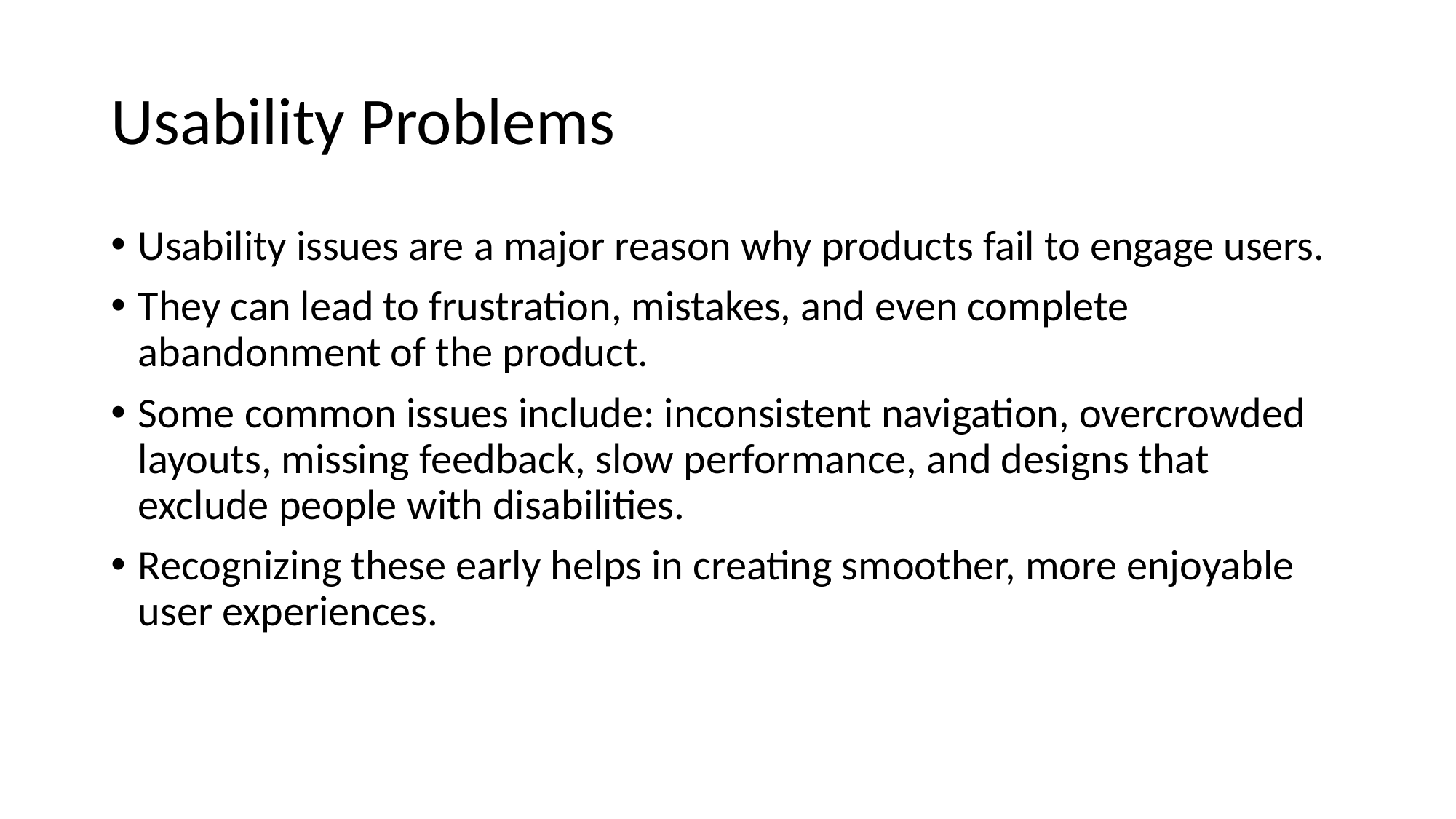

# Usability Problems
Usability issues are a major reason why products fail to engage users.
They can lead to frustration, mistakes, and even complete abandonment of the product.
Some common issues include: inconsistent navigation, overcrowded layouts, missing feedback, slow performance, and designs that exclude people with disabilities.
Recognizing these early helps in creating smoother, more enjoyable user experiences.